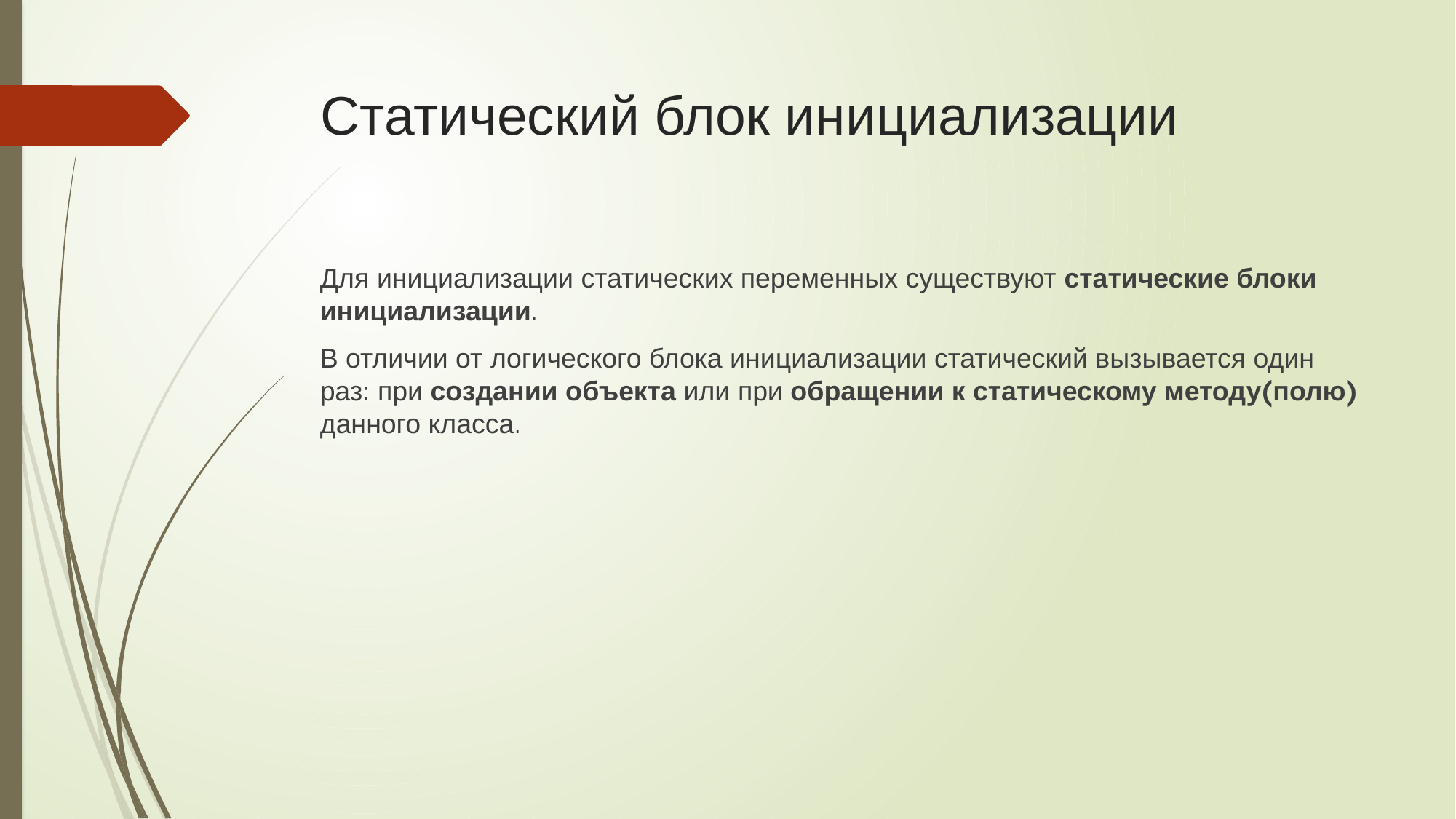

# Статический блок инициализации
Для инициализации статических переменных существуют статические блоки инициализации.
В отличии от логического блока инициализации статический вызывается один раз: при создании объекта или при обращении к статическому методу(полю) данного класса.